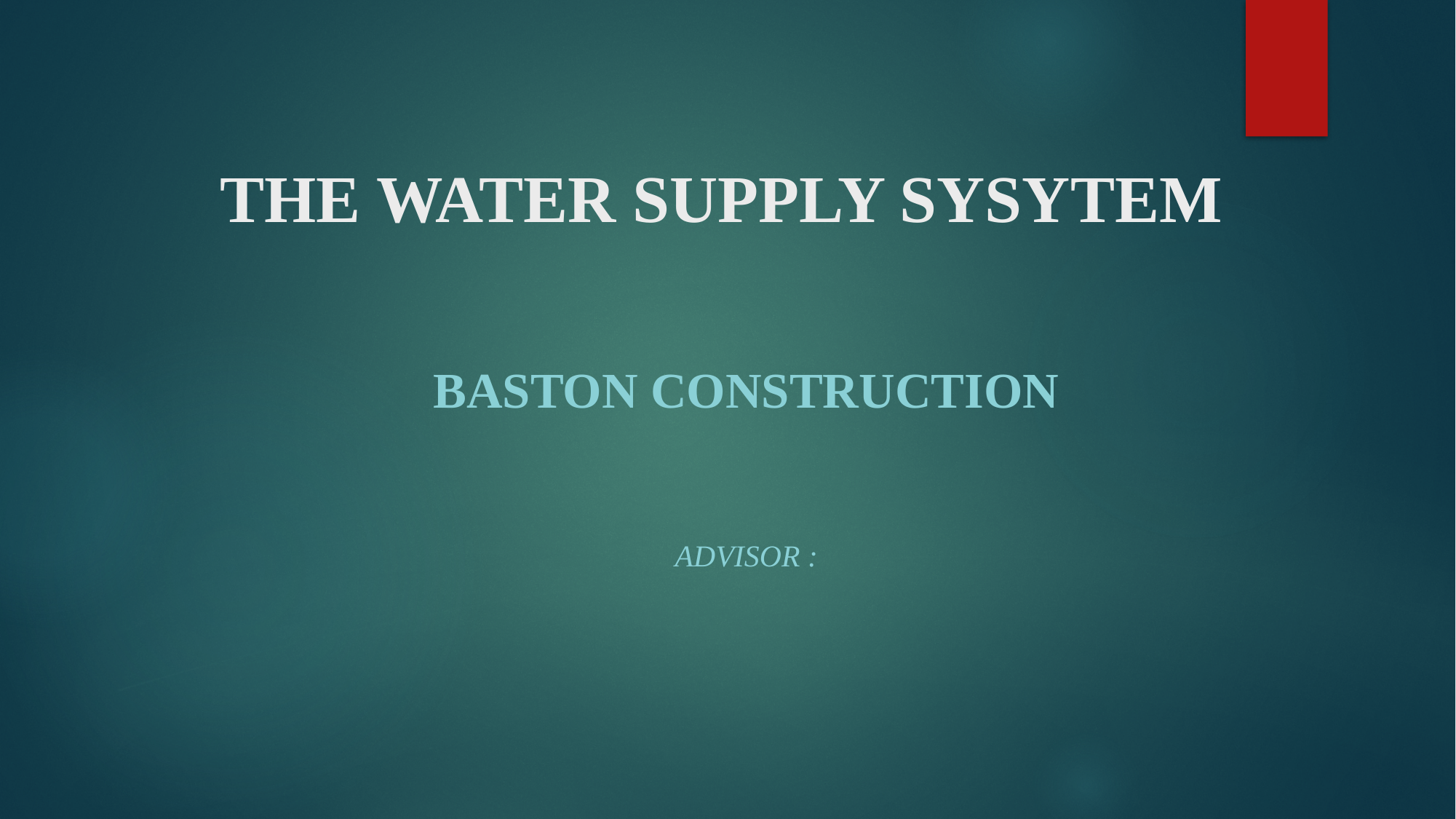

# THE WATER SUPPLY SYSYTEM
BASTON CONSTRUCTION

Advısor :